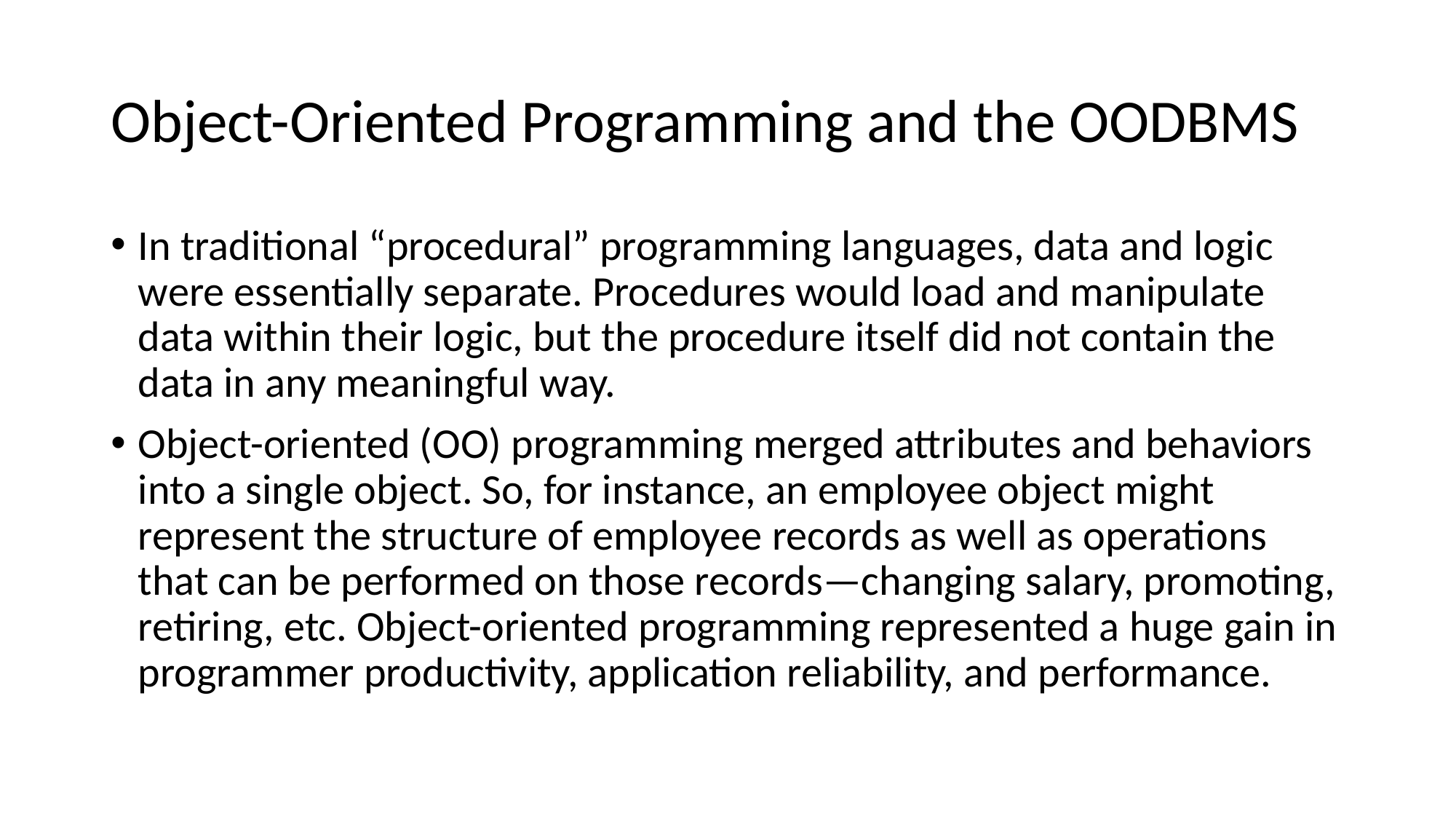

# Object-Oriented Programming and the OODBMS
In traditional “procedural” programming languages, data and logic were essentially separate. Procedures would load and manipulate data within their logic, but the procedure itself did not contain the data in any meaningful way.
Object-oriented (OO) programming merged attributes and behaviors into a single object. So, for instance, an employee object might represent the structure of employee records as well as operations that can be performed on those records—changing salary, promoting, retiring, etc. Object-oriented programming represented a huge gain in programmer productivity, application reliability, and performance.